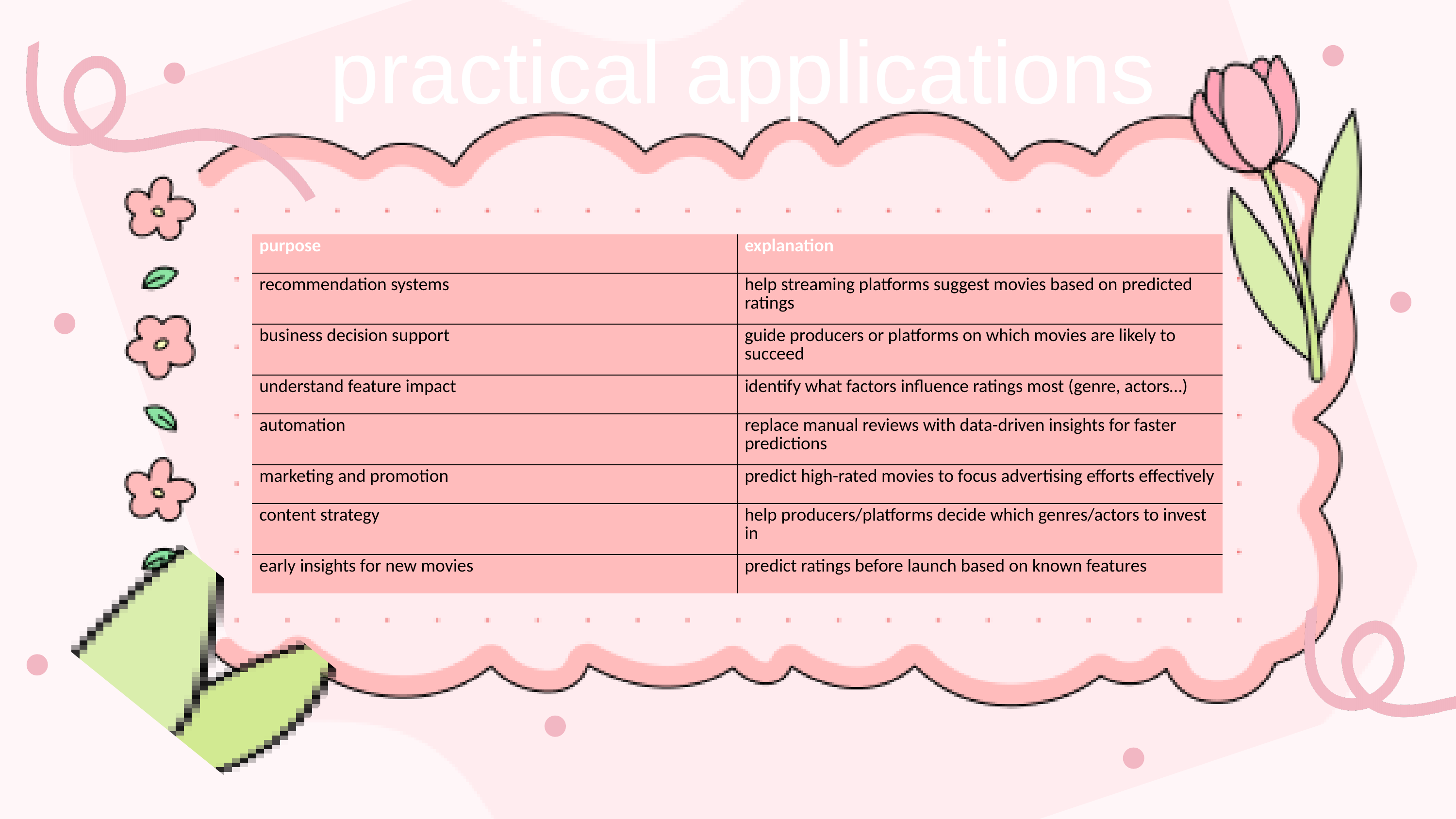

practical applications

| purpose | explanation |
| --- | --- |
| recommendation systems | help streaming platforms suggest movies based on predicted ratings |
| business decision support | guide producers or platforms on which movies are likely to succeed |
| understand feature impact | identify what factors influence ratings most (genre, actors…) |
| automation | replace manual reviews with data-driven insights for faster predictions |
| marketing and promotion | predict high-rated movies to focus advertising efforts effectively |
| content strategy | help producers/platforms decide which genres/actors to invest in |
| early insights for new movies | predict ratings before launch based on known features |